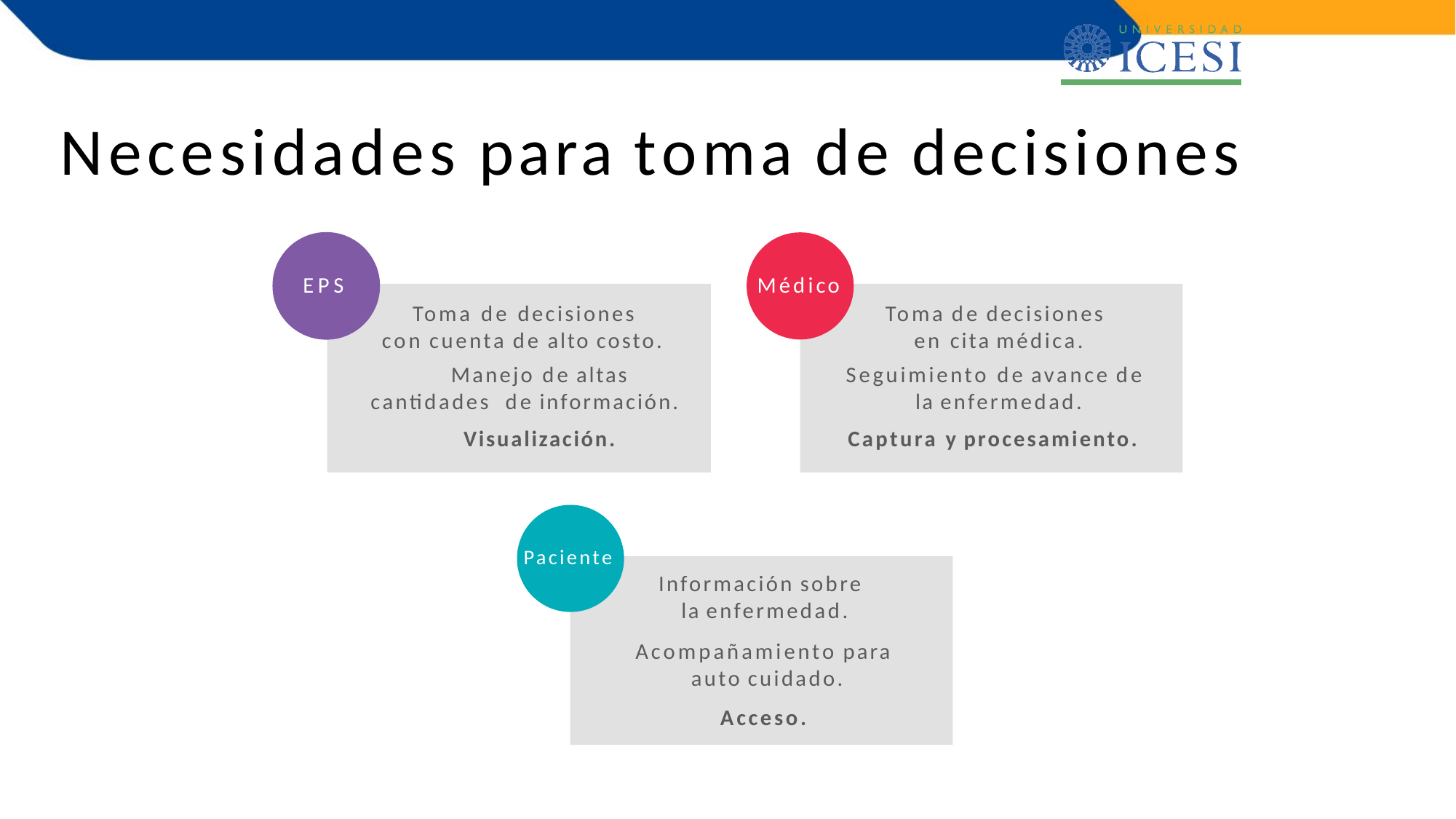

# Necesidades para toma de decisiones

EPS
Médico

Toma de decisiones  con cuenta de alto costo.
Manejo de altas cantidades  de información.
Visualización.
Toma de decisiones  en cita médica.
Seguimiento de avance de  la enfermedad.
Captura y procesamiento.

Paciente
Información sobre  la enfermedad.
Acompañamiento para  auto cuidado.
Acceso.